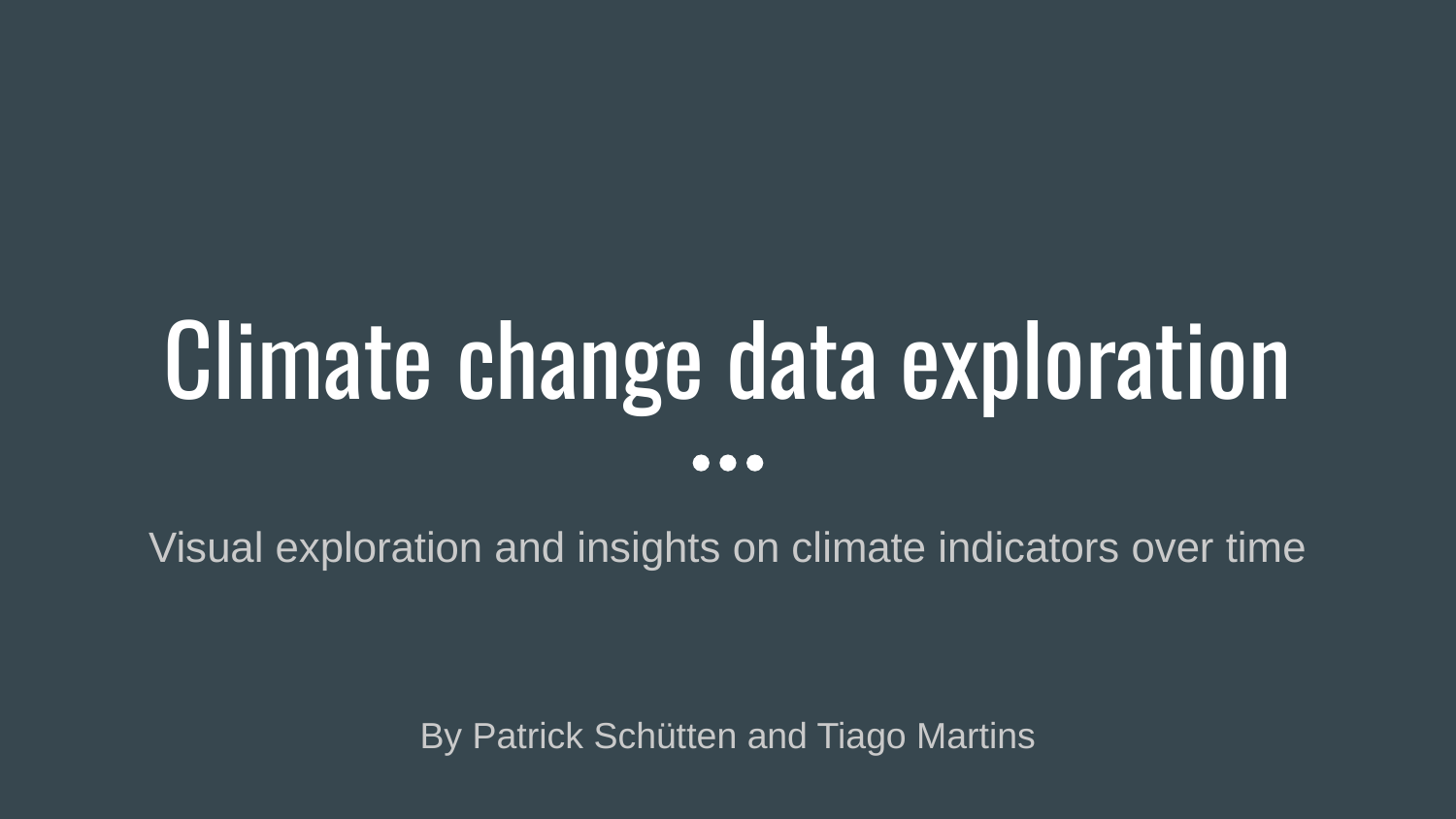

# Climate change data exploration
Visual exploration and insights on climate indicators over time
By Patrick Schütten and Tiago Martins